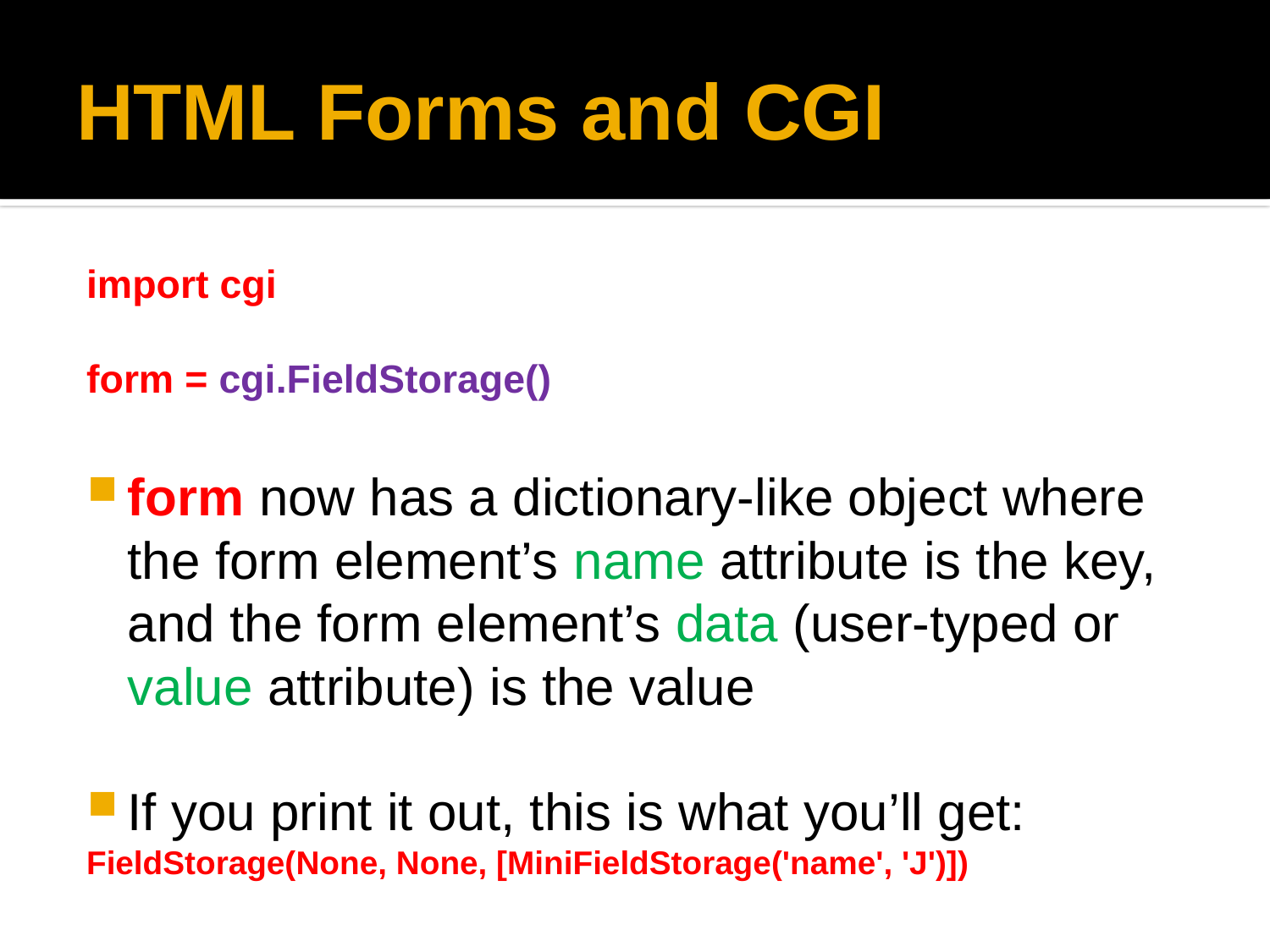

# HTML Forms and CGI
import cgi

form = cgi.FieldStorage()

form now has a dictionary-like object where the form element’s name attribute is the key, and the form element’s data (user-typed or value attribute) is the value

If you print it out, this is what you’ll get:
FieldStorage(None, None, [MiniFieldStorage('name', 'J')])